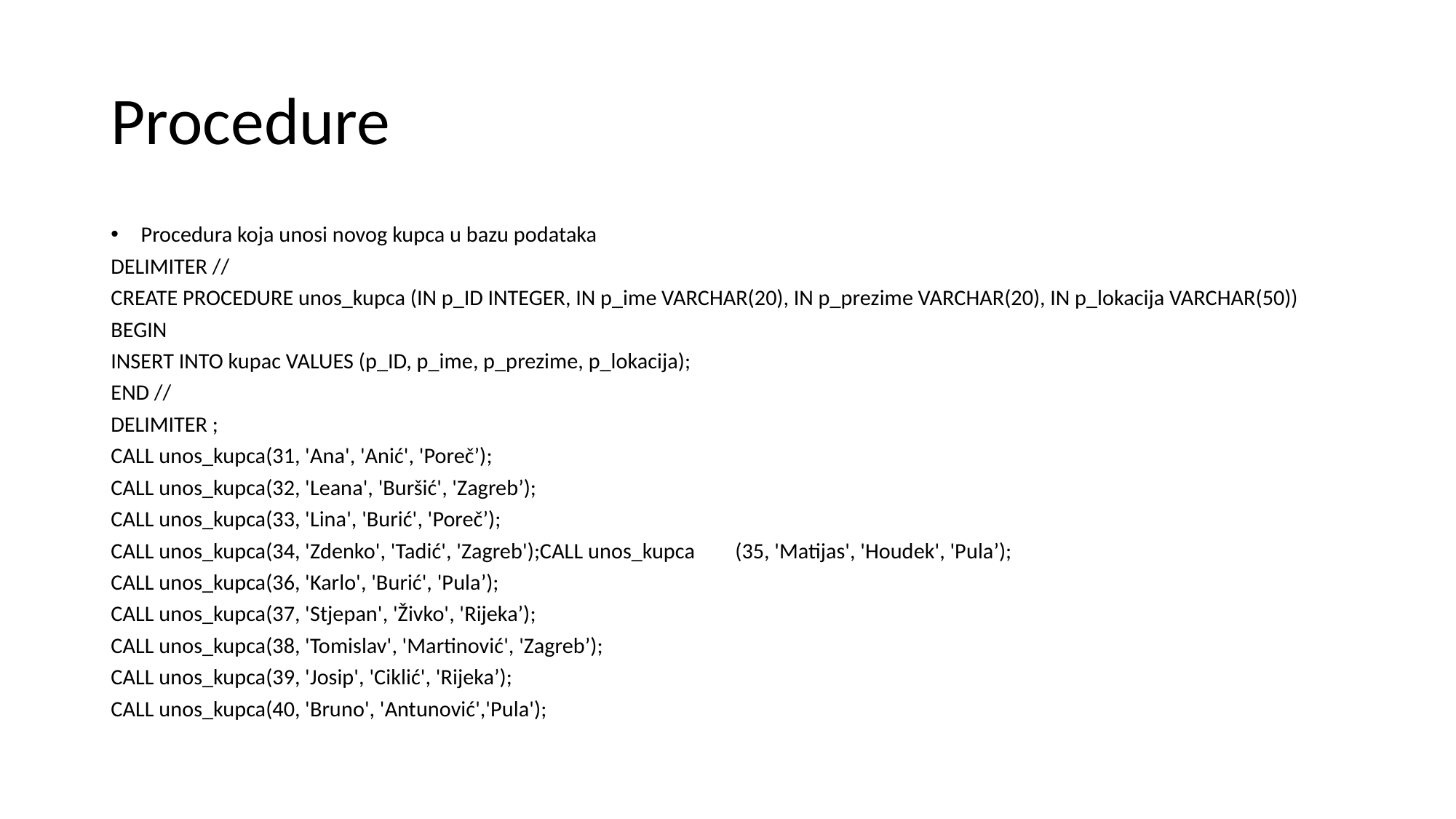

# Procedure
Procedura koja unosi novog kupca u bazu podataka
DELIMITER //
CREATE PROCEDURE unos_kupca (IN p_ID INTEGER, IN p_ime VARCHAR(20), IN p_prezime VARCHAR(20), IN p_lokacija VARCHAR(50))
BEGIN
INSERT INTO kupac VALUES (p_ID, p_ime, p_prezime, p_lokacija);
END //
DELIMITER ;
CALL unos_kupca(31, 'Ana', 'Anić', 'Poreč’);
CALL unos_kupca(32, 'Leana', 'Buršić', 'Zagreb’);
CALL unos_kupca(33, 'Lina', 'Burić', 'Poreč’);
CALL unos_kupca(34, 'Zdenko', 'Tadić', 'Zagreb');CALL unos_kupca	(35, 'Matijas', 'Houdek', 'Pula’);
CALL unos_kupca(36, 'Karlo', 'Burić', 'Pula’);
CALL unos_kupca(37, 'Stjepan', 'Živko', 'Rijeka’);
CALL unos_kupca(38, 'Tomislav', 'Martinović', 'Zagreb’);
CALL unos_kupca(39, 'Josip', 'Ciklić', 'Rijeka’);
CALL unos_kupca(40, 'Bruno', 'Antunović','Pula');